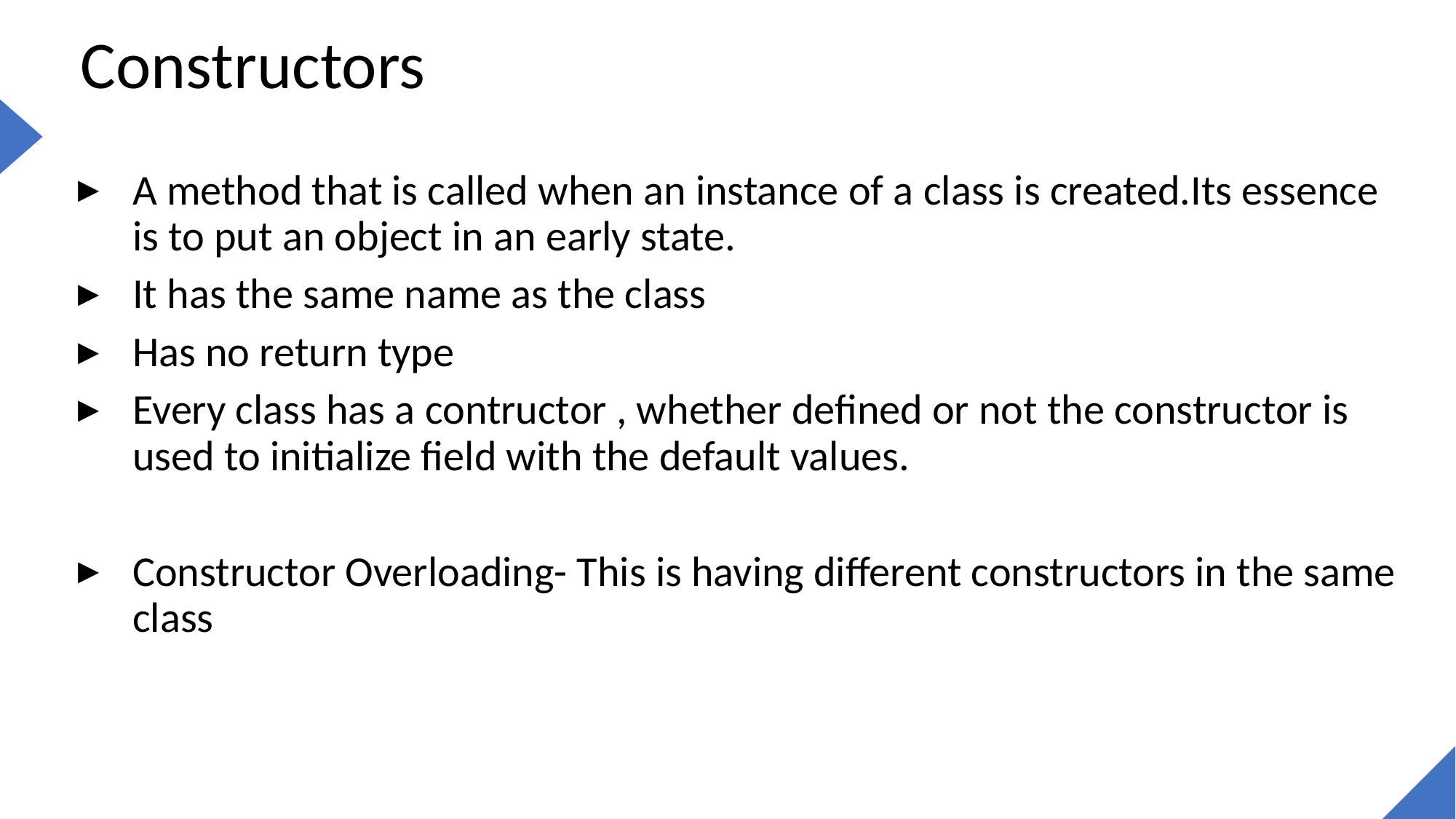

# Constructors
A method that is called when an instance of a class is created.Its essence is to put an object in an early state.
It has the same name as the class
Has no return type
Every class has a contructor , whether defined or not the constructor is used to initialize field with the default values.

Constructor Overloading- This is having different constructors in the same class